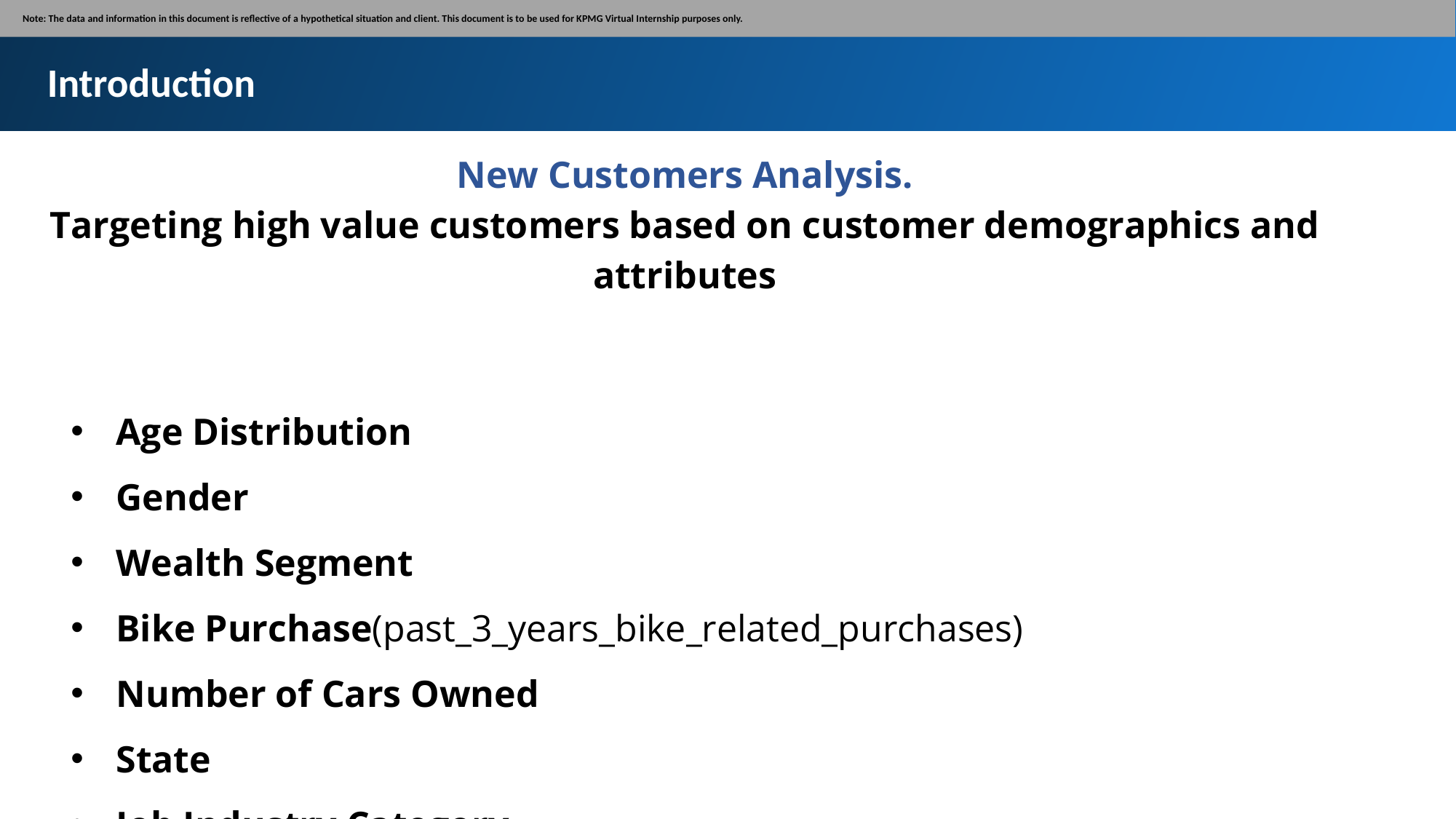

Note: The data and information in this document is reflective of a hypothetical situation and client. This document is to be used for KPMG Virtual Internship purposes only.
Introduction
New Customers Analysis.
Targeting high value customers based on customer demographics and attributes
Age Distribution
Gender
Wealth Segment
Bike Purchase(past_3_years_bike_related_purchases)
Number of Cars Owned
State
Job Industry Category